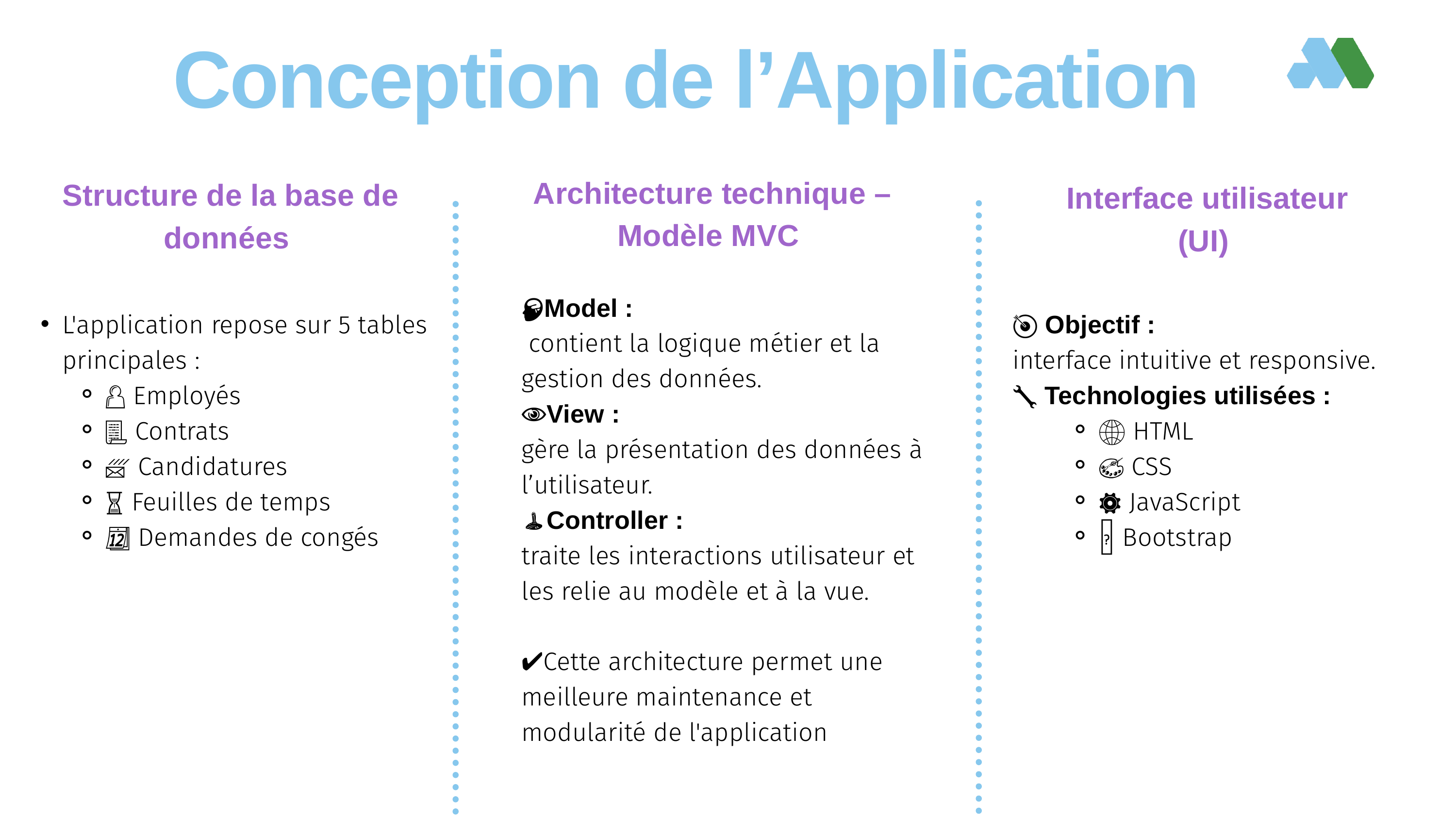

Conception de l’Application

 Architecture technique – Modèle MVC
 Structure de la base de données
 Interface utilisateur (UI)

🧠Model :
 contient la logique métier et la gestion des données.
👁️View :
gère la présentation des données à l’utilisateur.
🕹️Controller :
traite les interactions utilisateur et les relie au modèle et à la vue.

✔️Cette architecture permet une meilleure maintenance et modularité de l'application

L'application repose sur 5 tables principales :
👤 Employés
📃 Contrats
📨 Candidatures
⏳ Feuilles de temps
📆 Demandes de congés

🎯 Objectif :
interface intuitive et responsive.
🔧 Technologies utilisées :
🌐 HTML
🎨 CSS
⚙️ JavaScript
🧩 Bootstrap